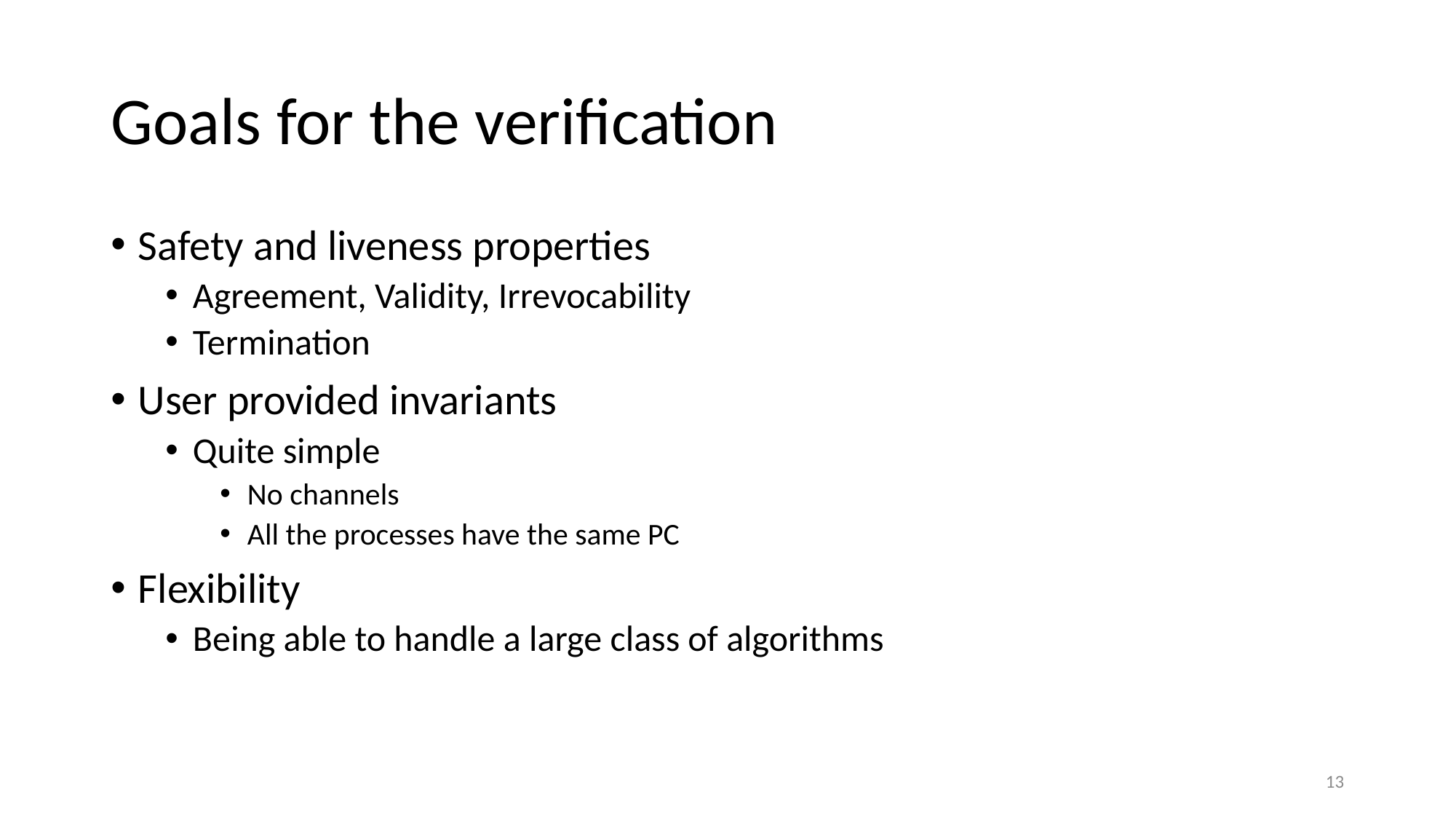

# Goals for the verification
Safety and liveness properties
Agreement, Validity, Irrevocability
Termination
User provided invariants
Quite simple
No channels
All the processes have the same PC
Flexibility
Being able to handle a large class of algorithms
13